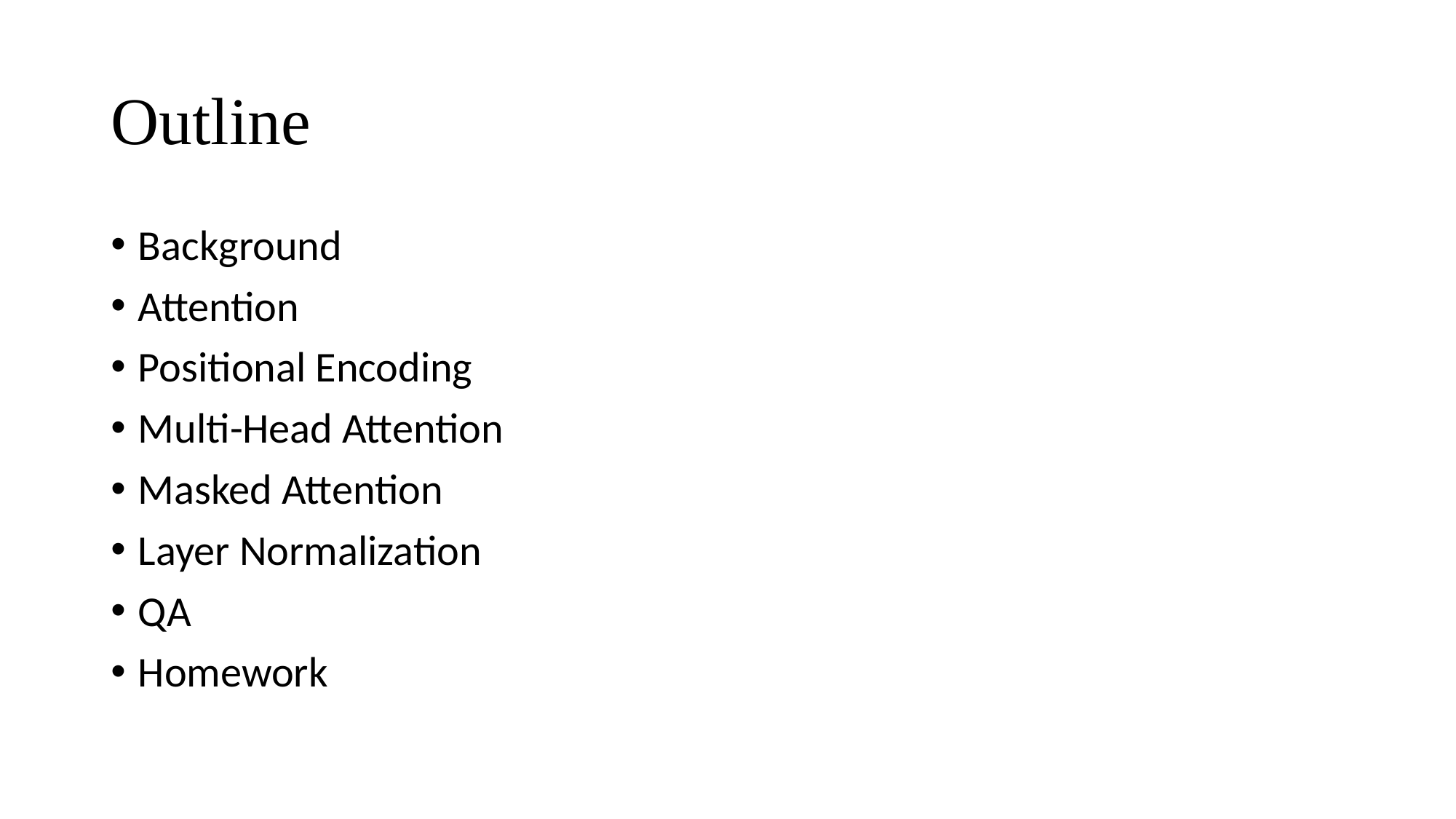

# Outline
Background
Attention
Positional Encoding
Multi-Head Attention
Masked Attention
Layer Normalization
QA
Homework